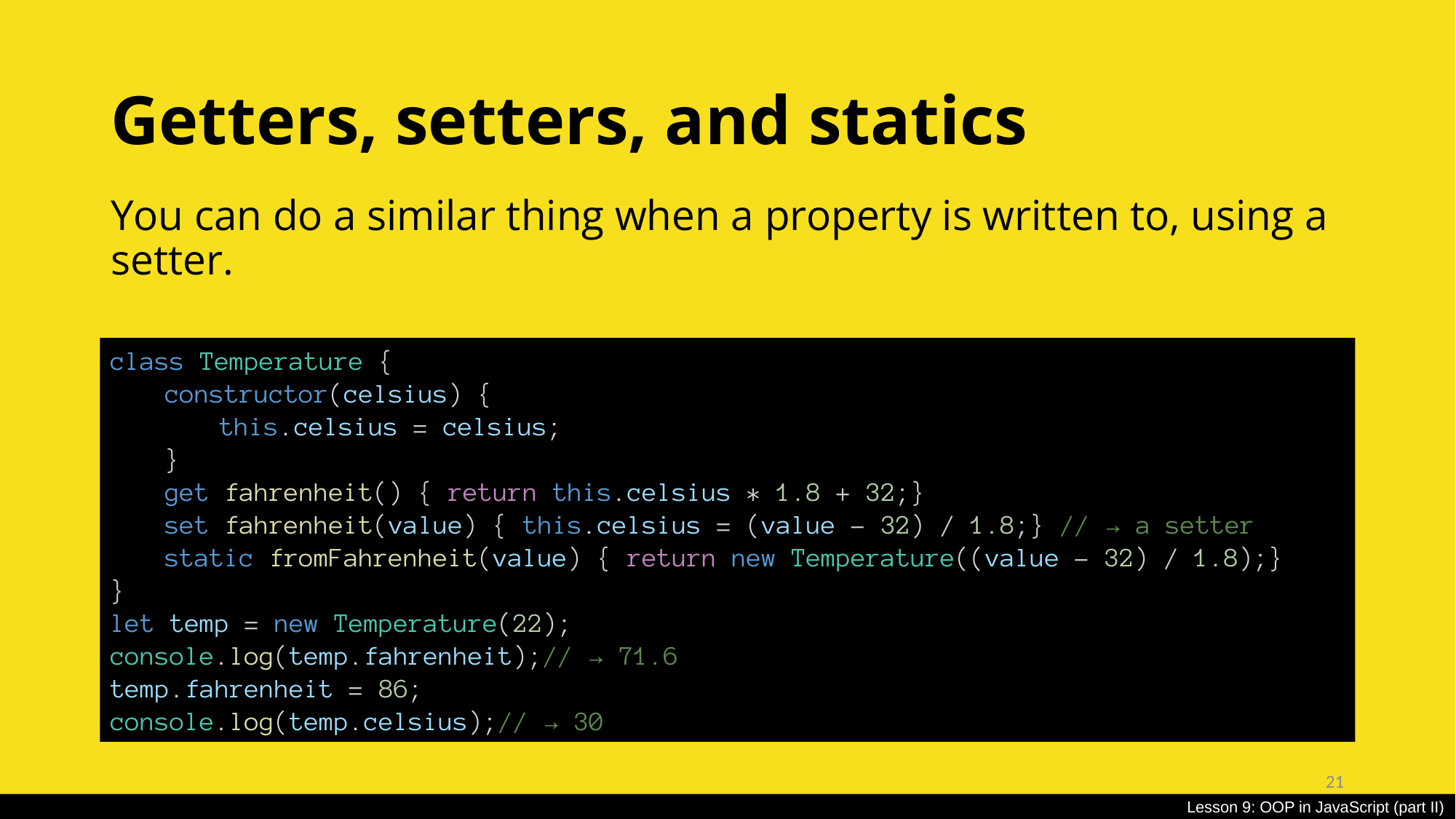

# Getters, setters, and statics
You can do a similar thing when a property is written to, using a setter.
class Temperature {
constructor(celsius) {
this.celsius = celsius;
}
get fahrenheit() { return this.celsius * 1.8 + 32;}
set fahrenheit(value) { this.celsius = (value - 32) / 1.8;} // → a setter
static fromFahrenheit(value) { return new Temperature((value - 32) / 1.8);}
}
let temp = new Temperature(22);
console.log(temp.fahrenheit);// → 71.6
temp.fahrenheit = 86;
console.log(temp.celsius);// → 30
21
Lesson 9: OOP in JavaScript (part II)